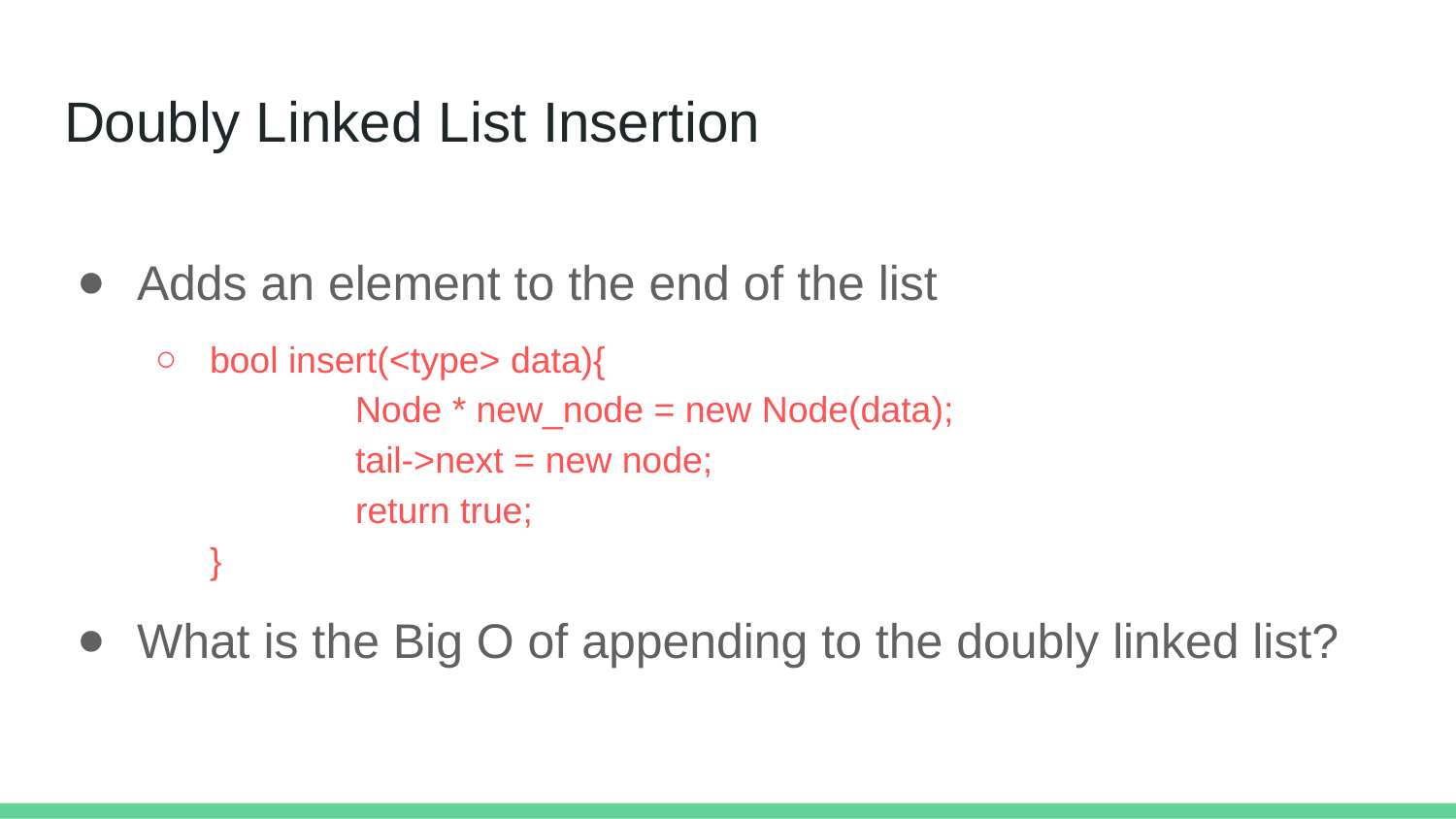

# Doubly Linked List Insertion
Adds an element to the end of the list
bool insert(<type> data){
	Node * new_node = new Node(data);
	tail->next = new node;
	return true;
}
What is the Big O of appending to the doubly linked list?